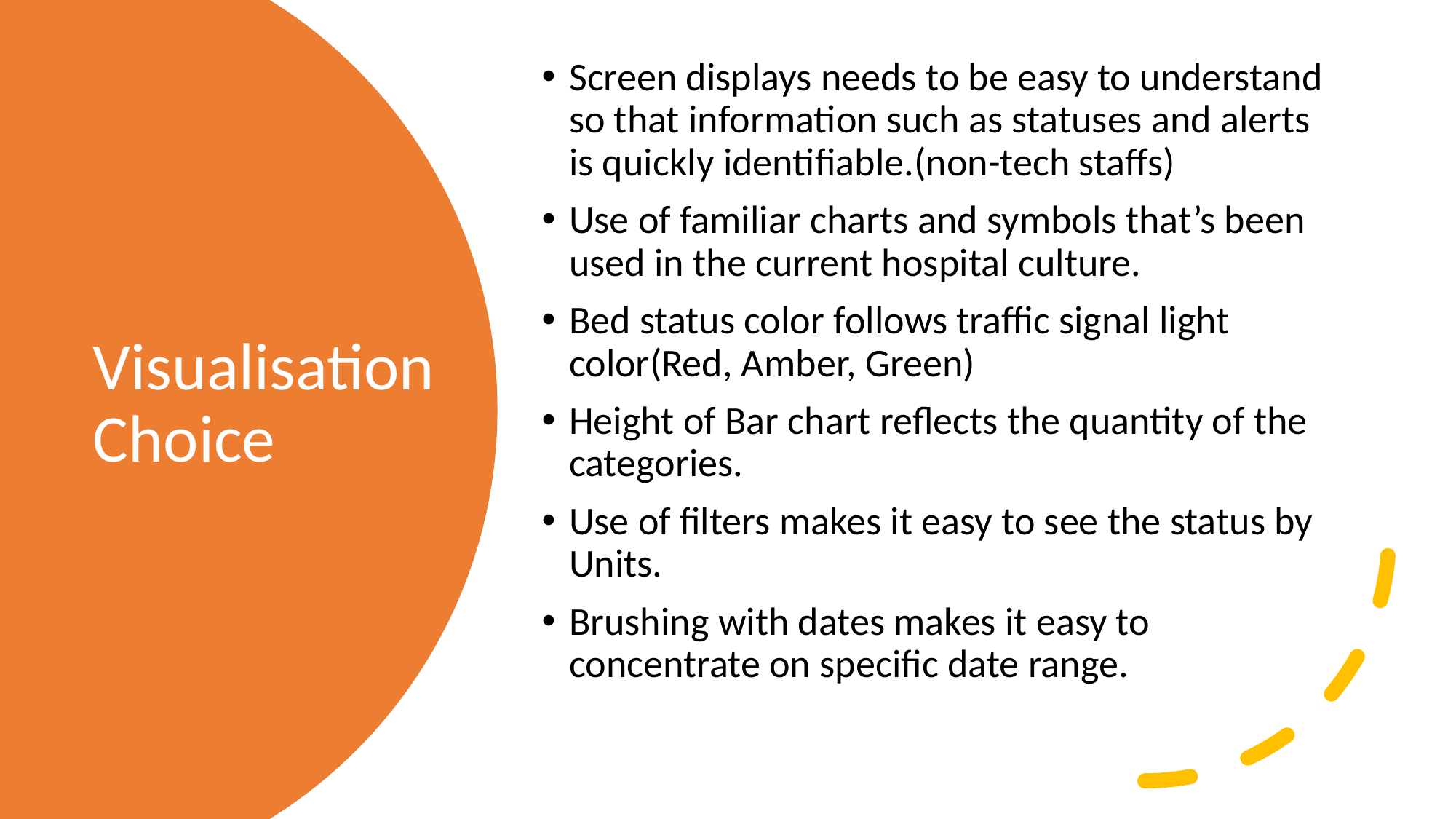

Screen displays needs to be easy to understand so that information such as statuses and alerts is quickly identifiable.(non-tech staffs)
Use of familiar charts and symbols that’s been used in the current hospital culture.
Bed status color follows traffic signal light color(Red, Amber, Green)
Height of Bar chart reflects the quantity of the categories.
Use of filters makes it easy to see the status by Units.
Brushing with dates makes it easy to concentrate on specific date range.

# Visualisation Choice